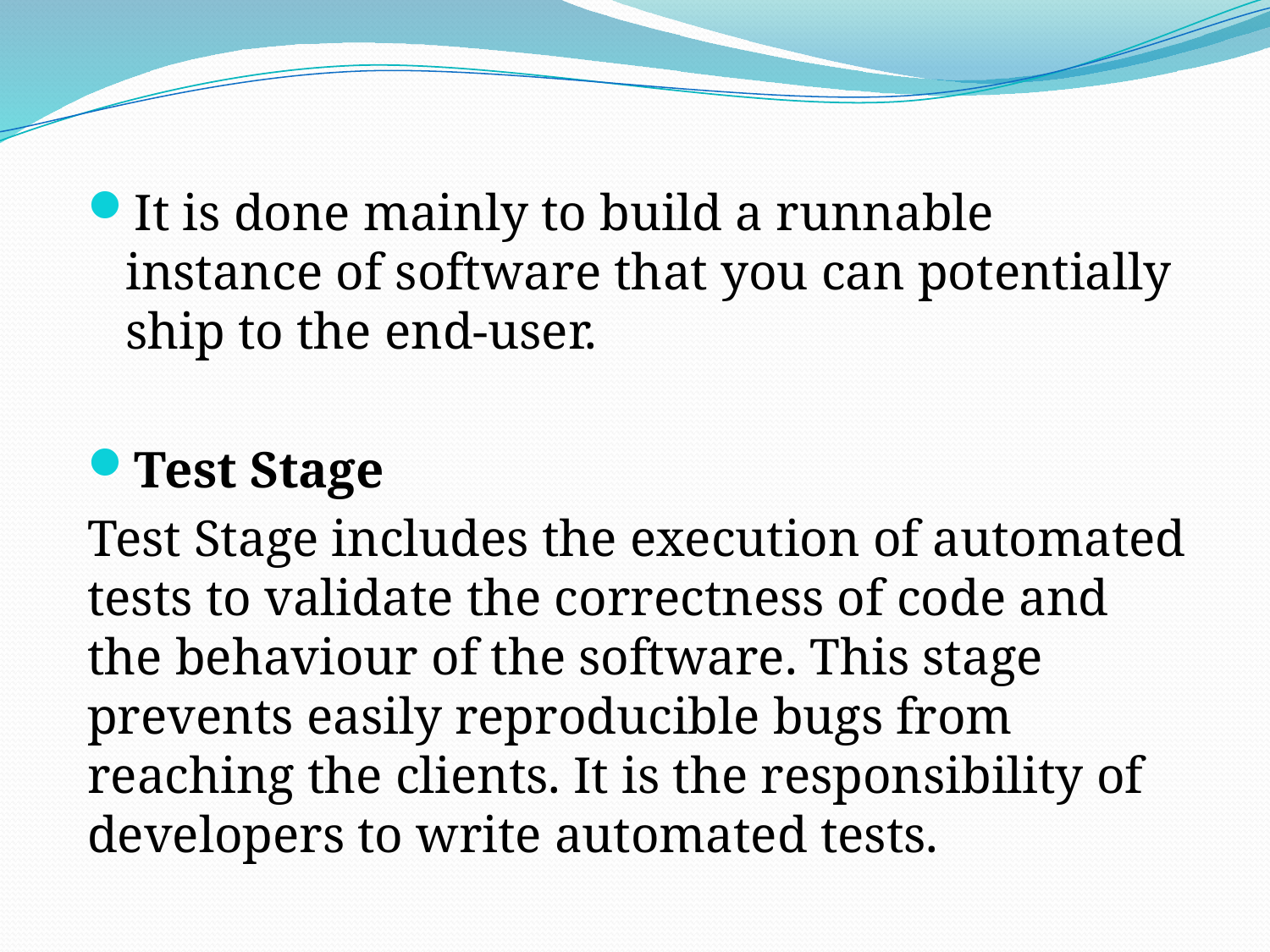

It is done mainly to build a runnable instance of software that you can potentially ship to the end-user.

Test Stage
Test Stage includes the execution of automated tests to validate the correctness of code and the behaviour of the software. This stage prevents easily reproducible bugs from reaching the clients. It is the responsibility of developers to write automated tests.